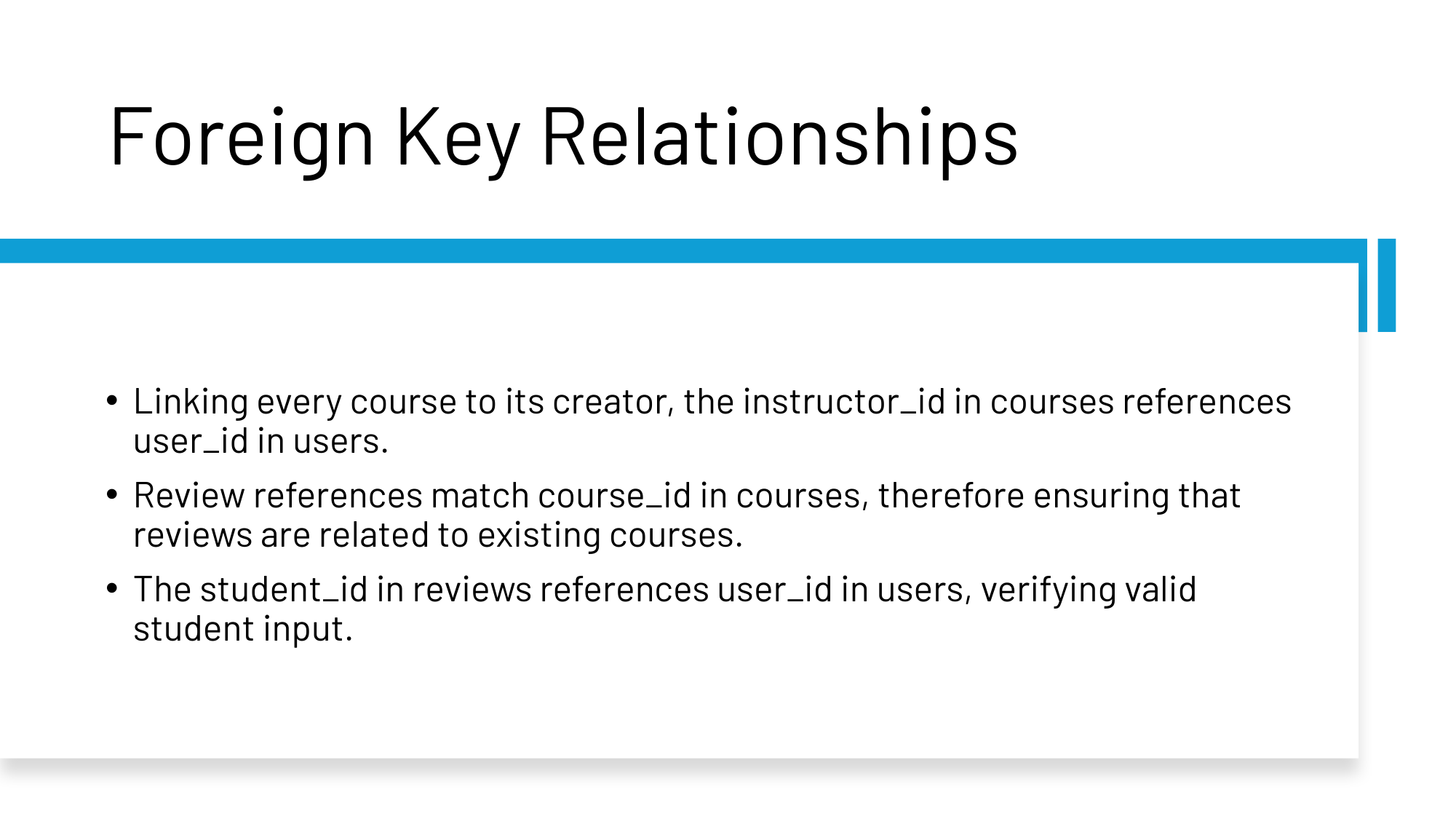

# Foreign Key Relationships

Linking every course to its creator, the instructor_id in courses references user_id in users.
Review references match course_id in courses, therefore ensuring that reviews are related to existing courses.
The student_id in reviews references user_id in users, verifying valid student input.